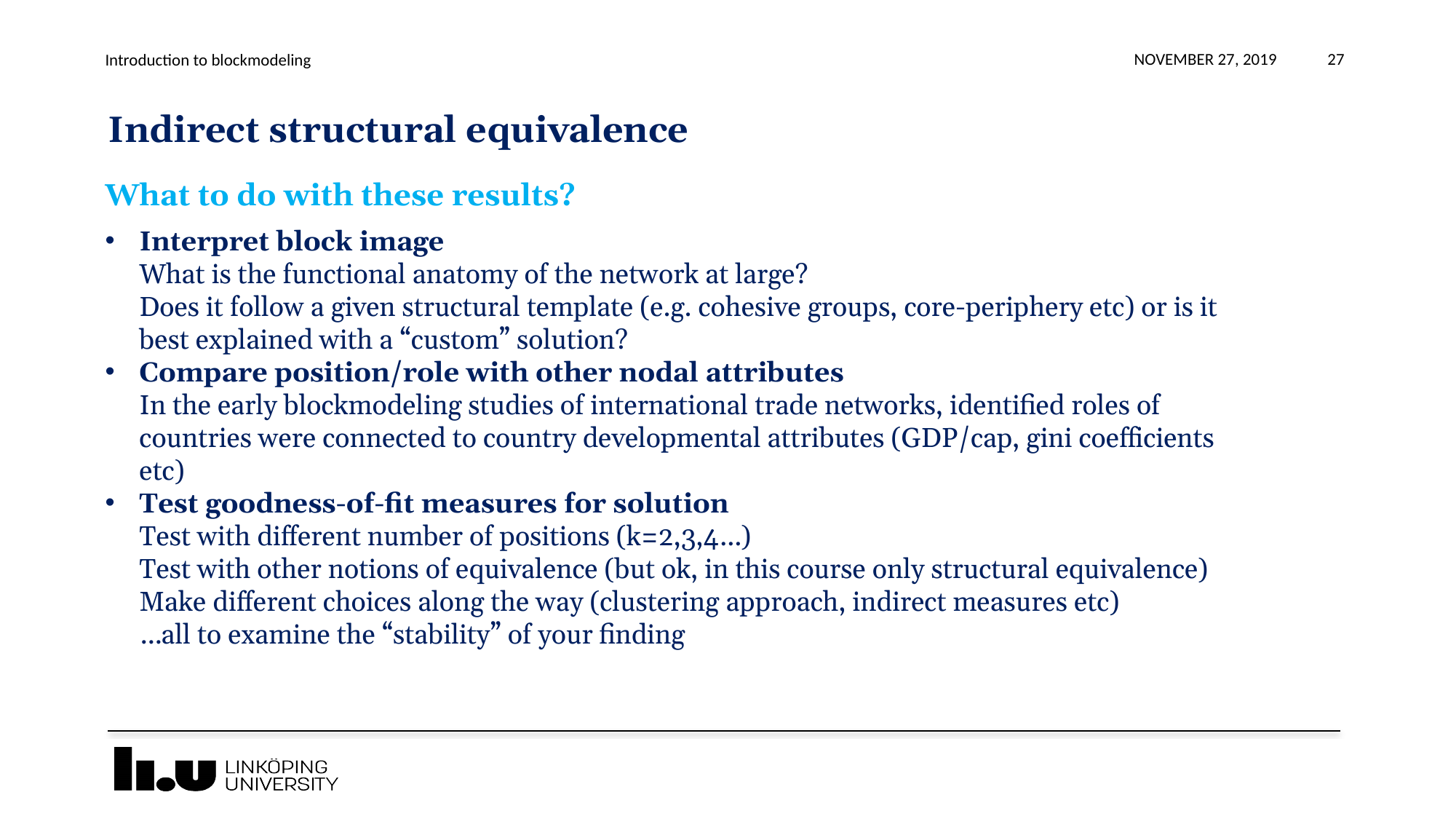

Introduction to blockmodeling
November 27, 2019
27
Indirect structural equivalence
What to do with these results?
Interpret block image
What is the functional anatomy of the network at large?
Does it follow a given structural template (e.g. cohesive groups, core-periphery etc) or is it best explained with a “custom” solution?
Compare position/role with other nodal attributes
In the early blockmodeling studies of international trade networks, identified roles of countries were connected to country developmental attributes (GDP/cap, gini coefficients etc)
Test goodness-of-fit measures for solution
Test with different number of positions (k=2,3,4…)
Test with other notions of equivalence (but ok, in this course only structural equivalence)
Make different choices along the way (clustering approach, indirect measures etc)
…all to examine the “stability” of your finding